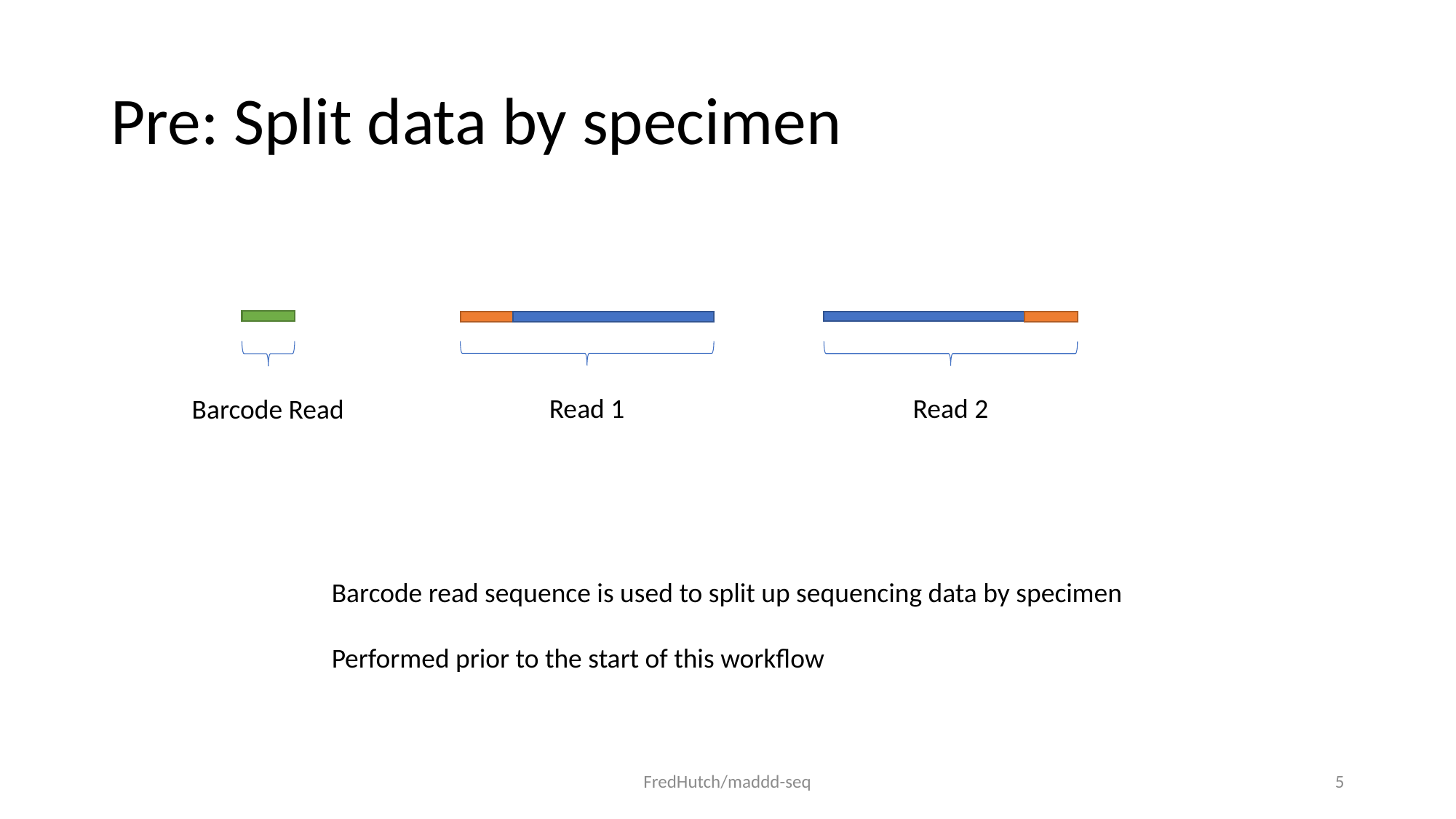

# Pre: Split data by specimen

Read 1
Read 2
Barcode Read
Barcode read sequence is used to split up sequencing data by specimen

Performed prior to the start of this workflow
FredHutch/maddd-seq
5